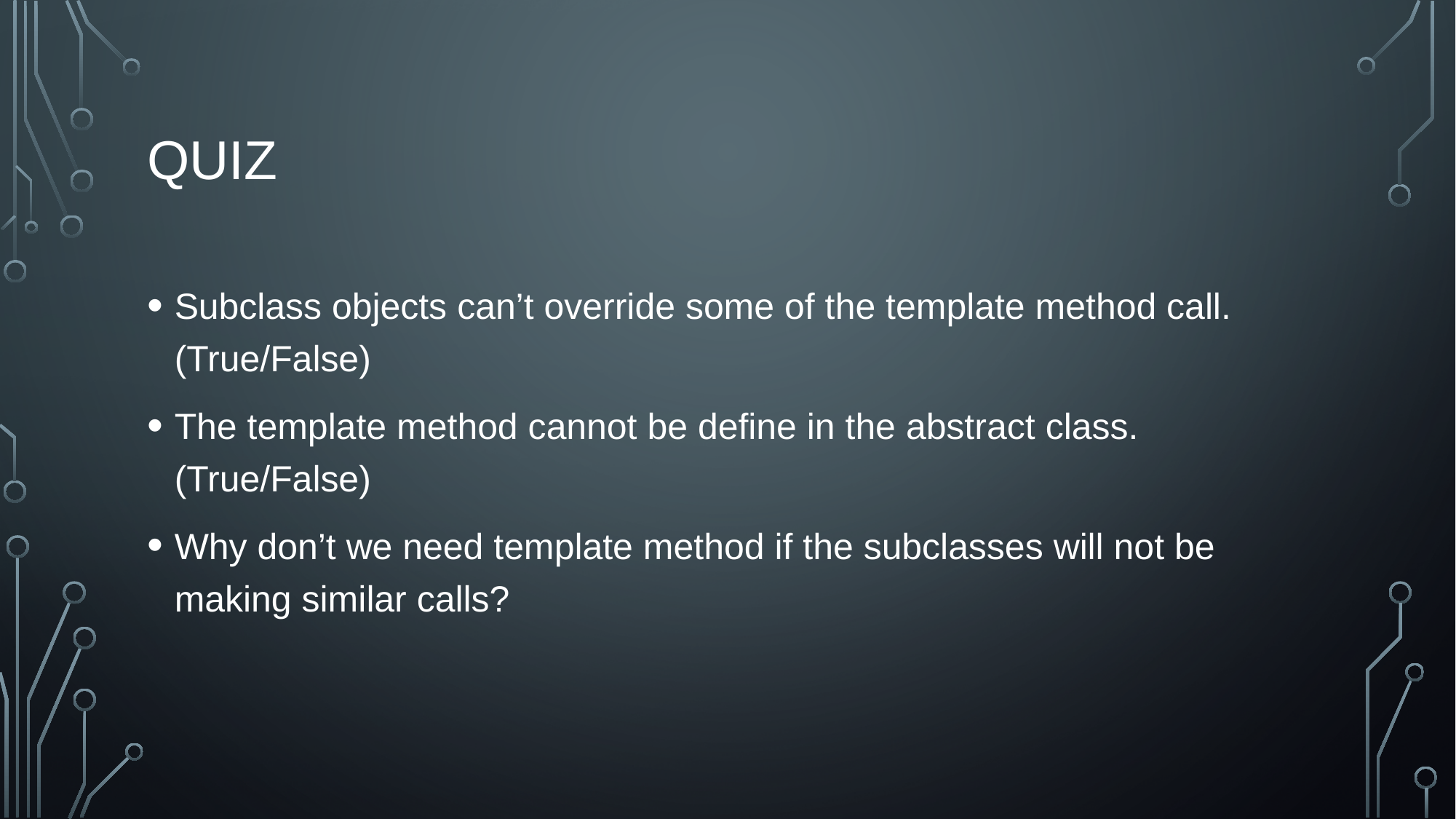

# Quiz
Subclass objects can’t override some of the template method call.  (True/False)
The template method cannot be define in the abstract class.           (True/False)
Why don’t we need template method if the subclasses will not be making similar calls?